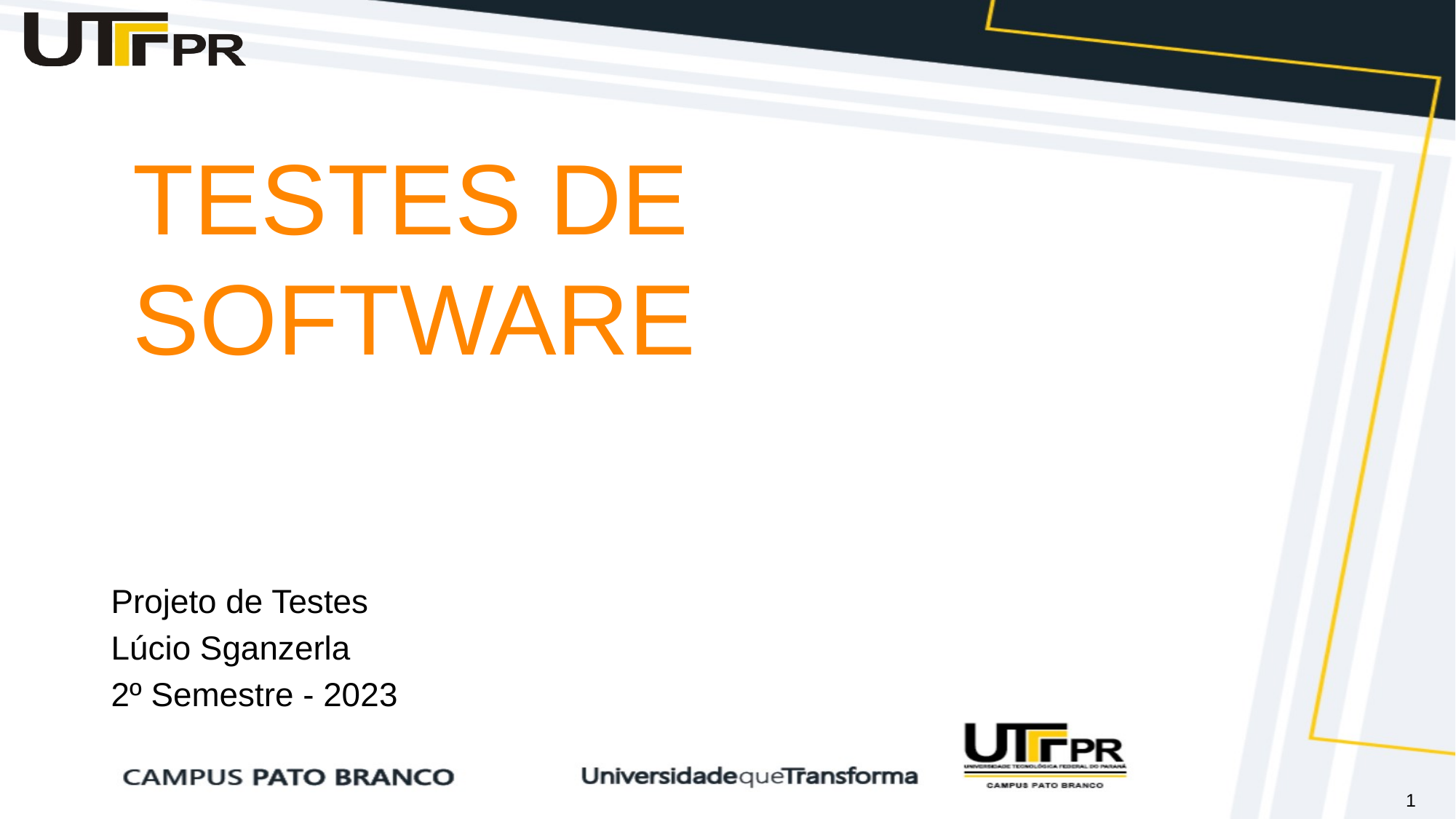

TESTES DE SOFTWARE
Projeto de Testes
Lúcio Sganzerla
2º Semestre - 2023